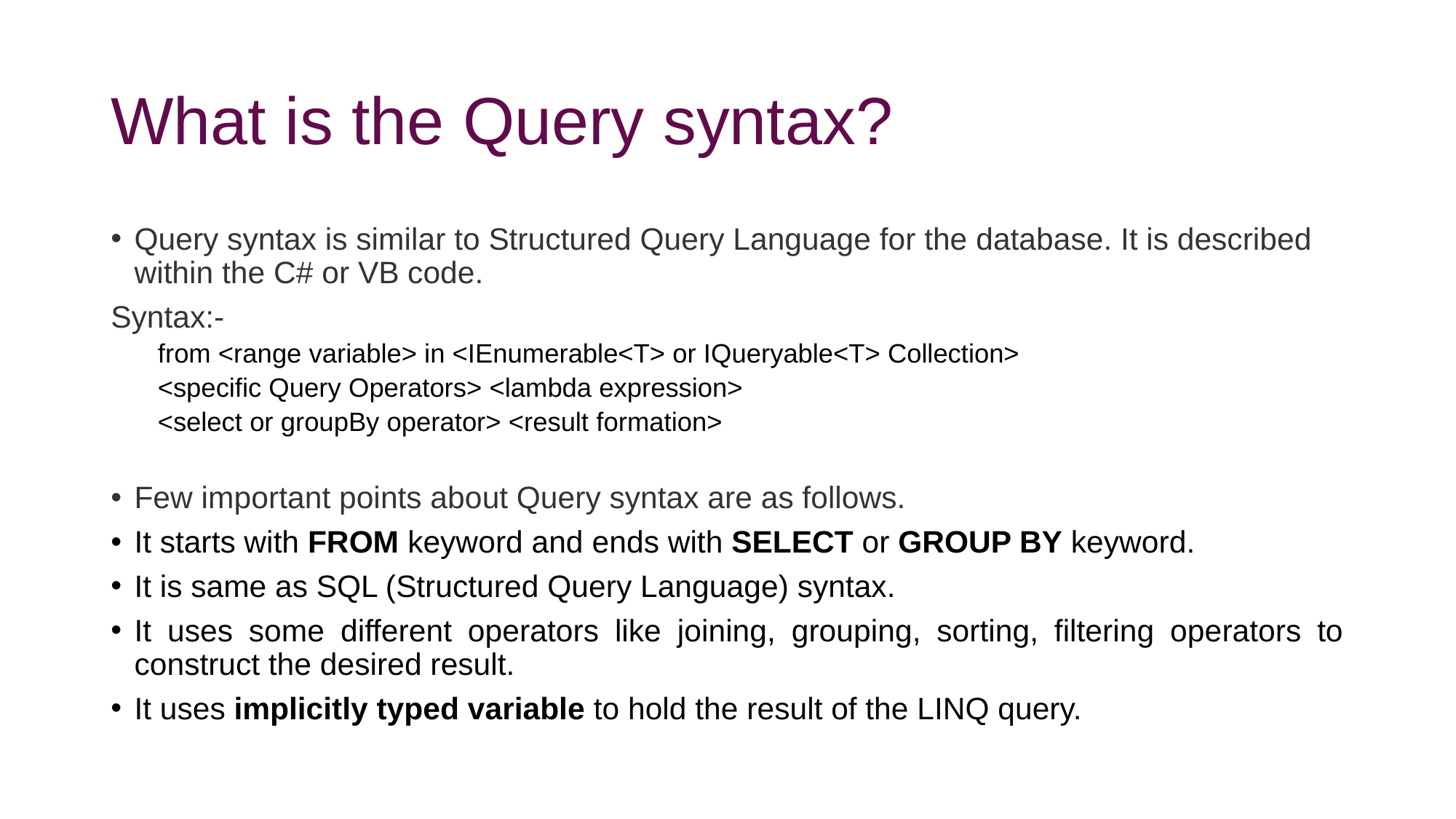

# What is the Query syntax?
Query syntax is similar to Structured Query Language for the database. It is described within the C# or VB code.
Syntax:-
from <range variable> in <IEnumerable<T> or IQueryable<T> Collection>
<specific Query Operators> <lambda expression>
<select or groupBy operator> <result formation>

Few important points about Query syntax are as follows.
It starts with FROM keyword and ends with SELECT or GROUP BY keyword.
It is same as SQL (Structured Query Language) syntax.
It uses some different operators like joining, grouping, sorting, filtering operators to construct the desired result.
It uses implicitly typed variable to hold the result of the LINQ query.